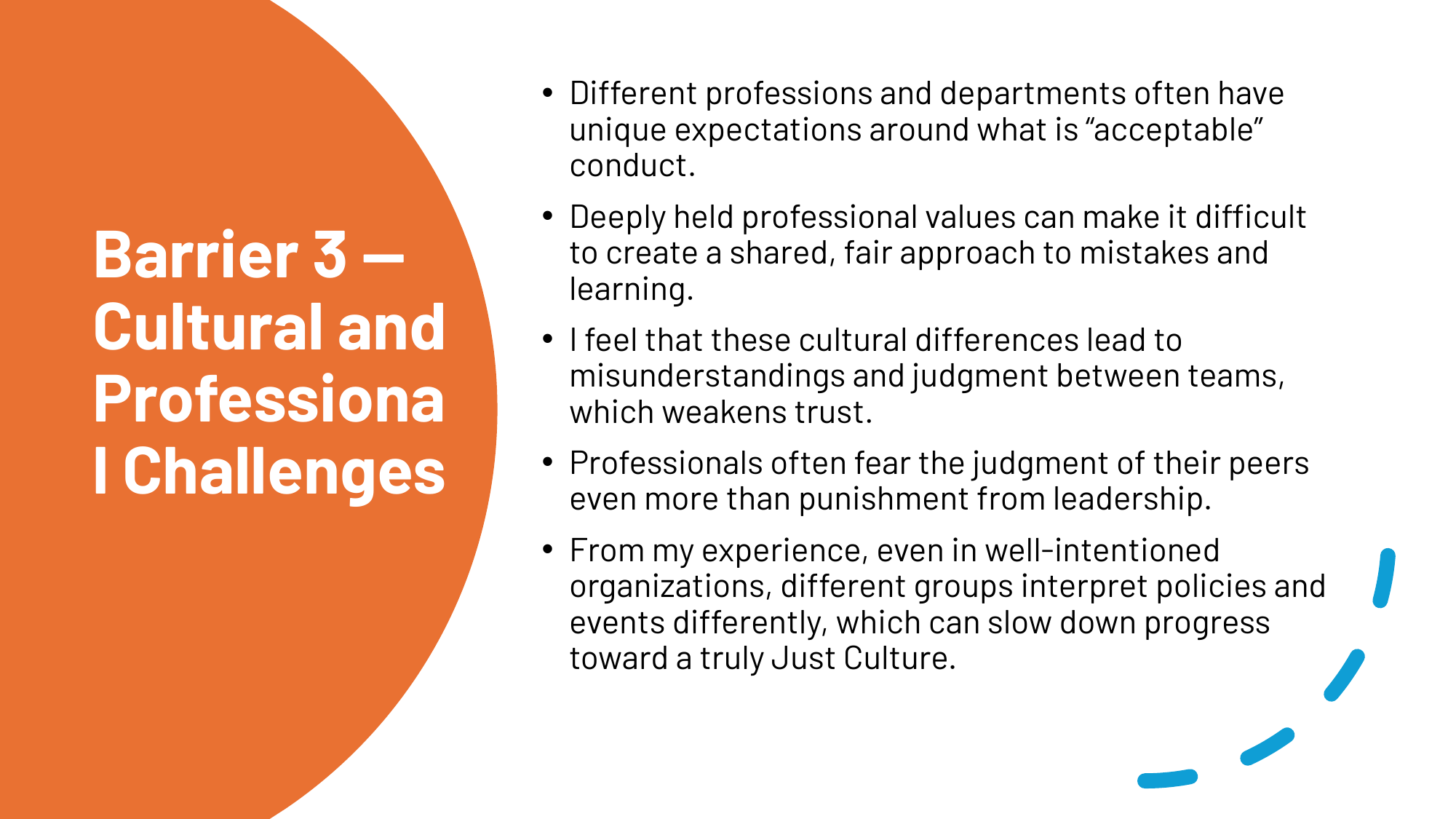

Different professions and departments often have unique expectations around what is “acceptable” conduct.
Deeply held professional values can make it difficult to create a shared, fair approach to mistakes and learning.
I feel that these cultural differences lead to misunderstandings and judgment between teams, which weakens trust.
Professionals often fear the judgment of their peers even more than punishment from leadership.
From my experience, even in well-intentioned organizations, different groups interpret policies and events differently, which can slow down progress toward a truly Just Culture.

# Barrier 3 — Cultural and Professional Challenges